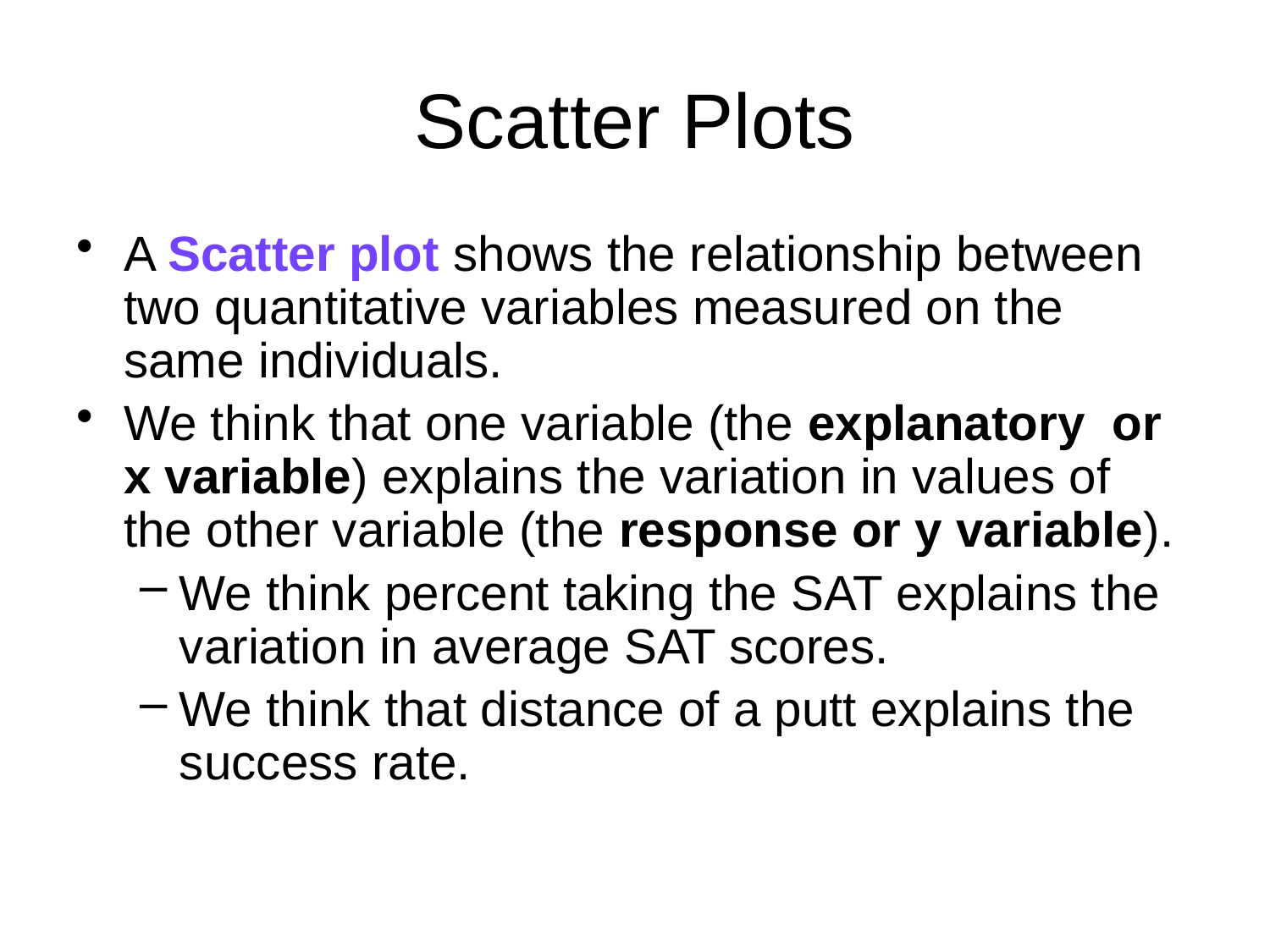

# Scatter Plots
A Scatter plot shows the relationship between two quantitative variables measured on the same individuals.
We think that one variable (the explanatory  or x variable) explains the variation in values of the other variable (the response or y variable).
We think percent taking the SAT explains the variation in average SAT scores.
We think that distance of a putt explains the success rate.